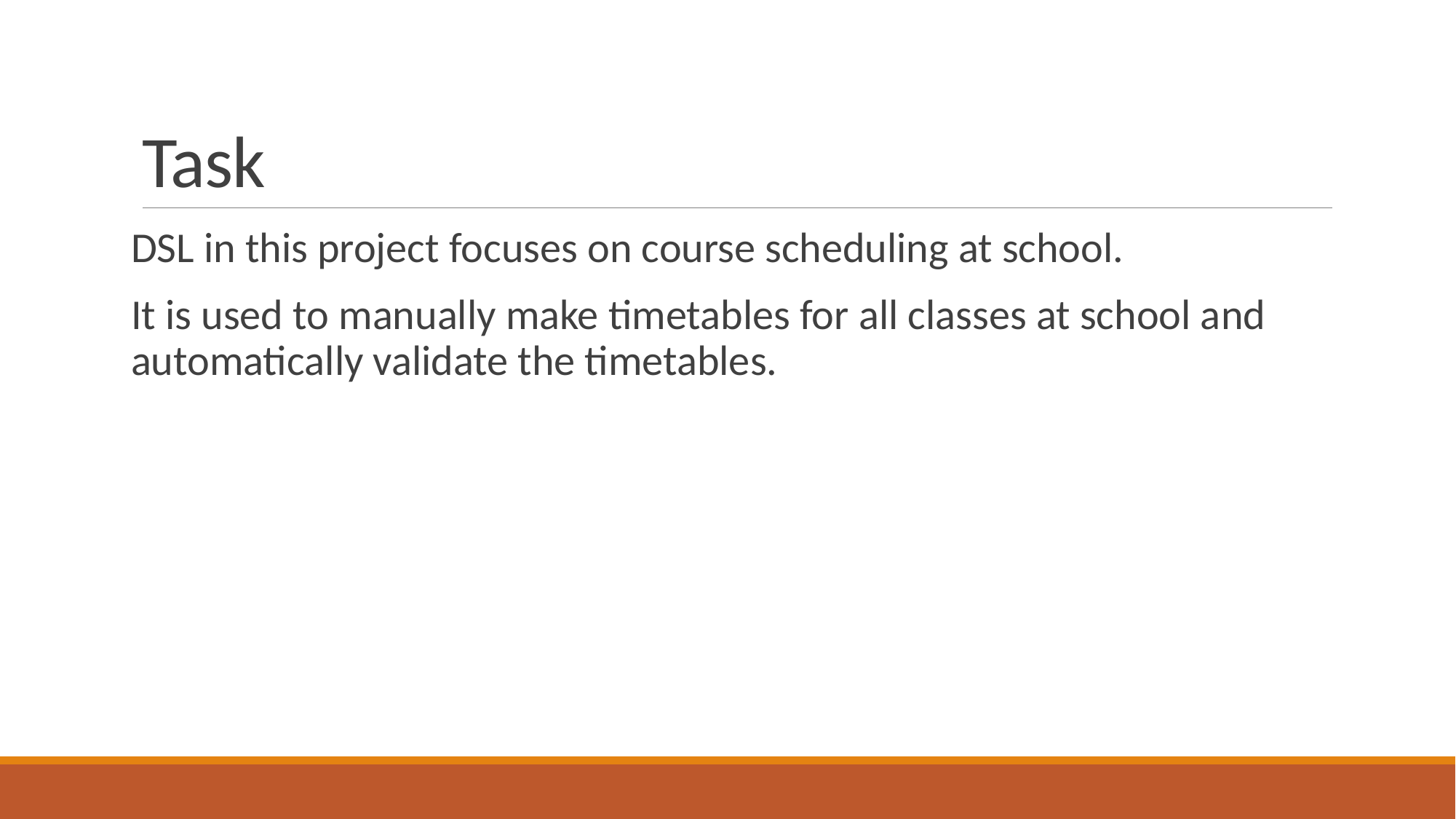

# Task
DSL in this project focuses on course scheduling at school.
It is used to manually make timetables for all classes at school and automatically validate the timetables.